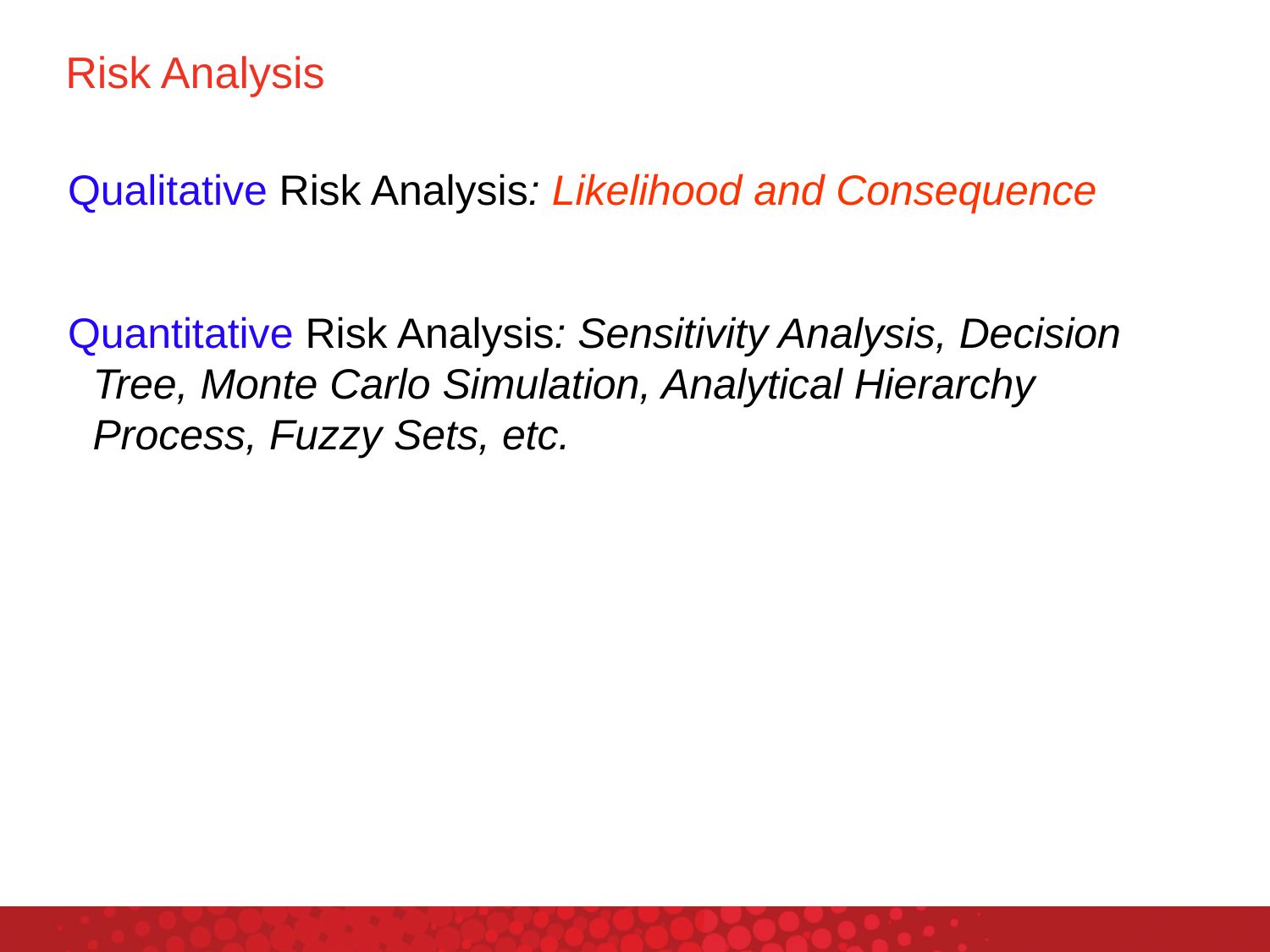

# Risk Analysis
Qualitative Risk Analysis: Likelihood and Consequence

Quantitative Risk Analysis: Sensitivity Analysis, Decision Tree, Monte Carlo Simulation, Analytical Hierarchy Process, Fuzzy Sets, etc.